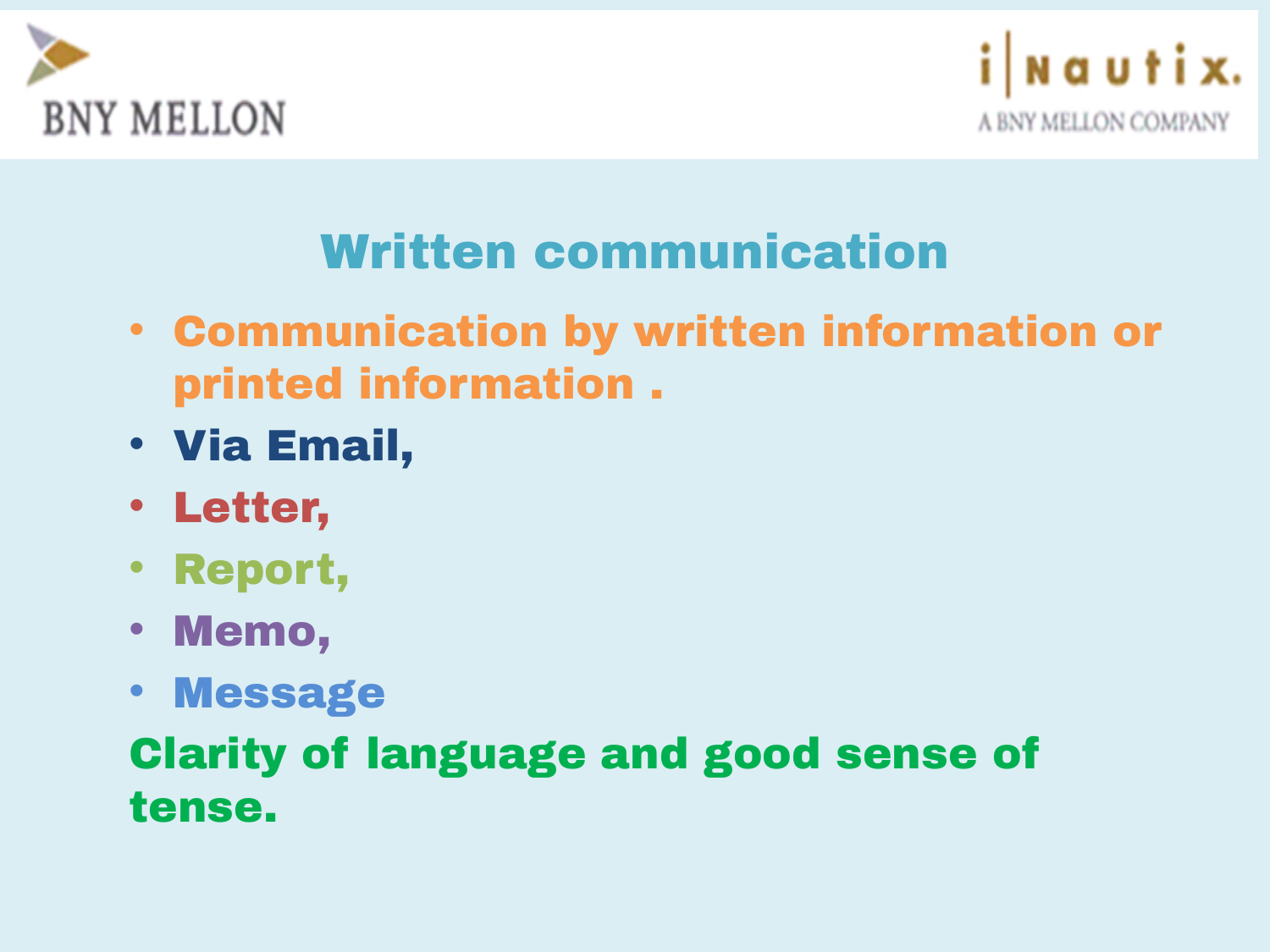

# Written communication
Communication by written information or printed information .
Via Email,
Letter,
Report,
Memo,
Message
Clarity of language and good sense of tense.